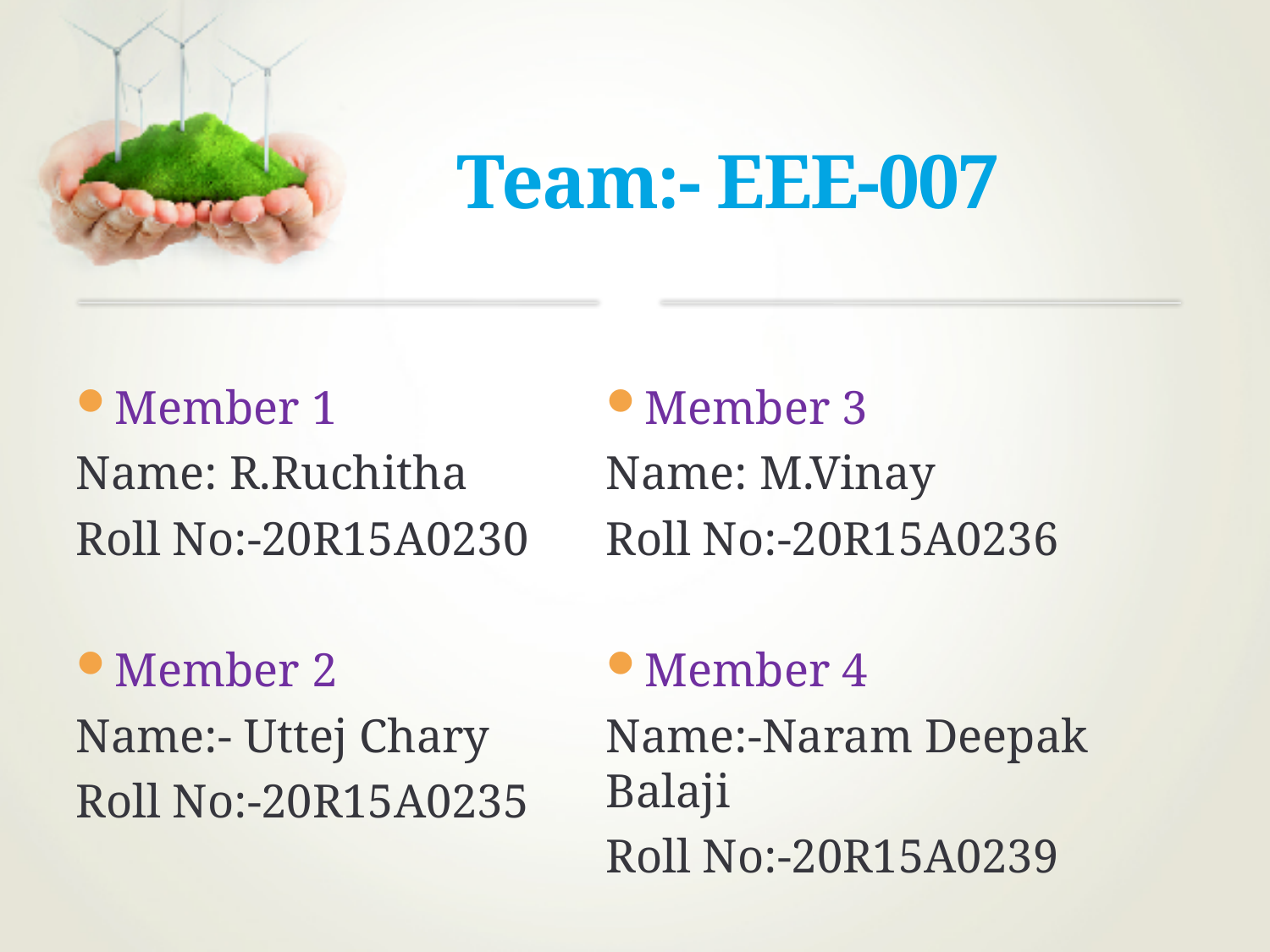

# Team:- EEE-007
Member 1
Name: R.Ruchitha
Roll No:-20R15A0230

Member 2
Name:- Uttej Chary
Roll No:-20R15A0235

Member 3
Name: M.Vinay
Roll No:-20R15A0236

Member 4
Name:-Naram Deepak Balaji
Roll No:-20R15A0239